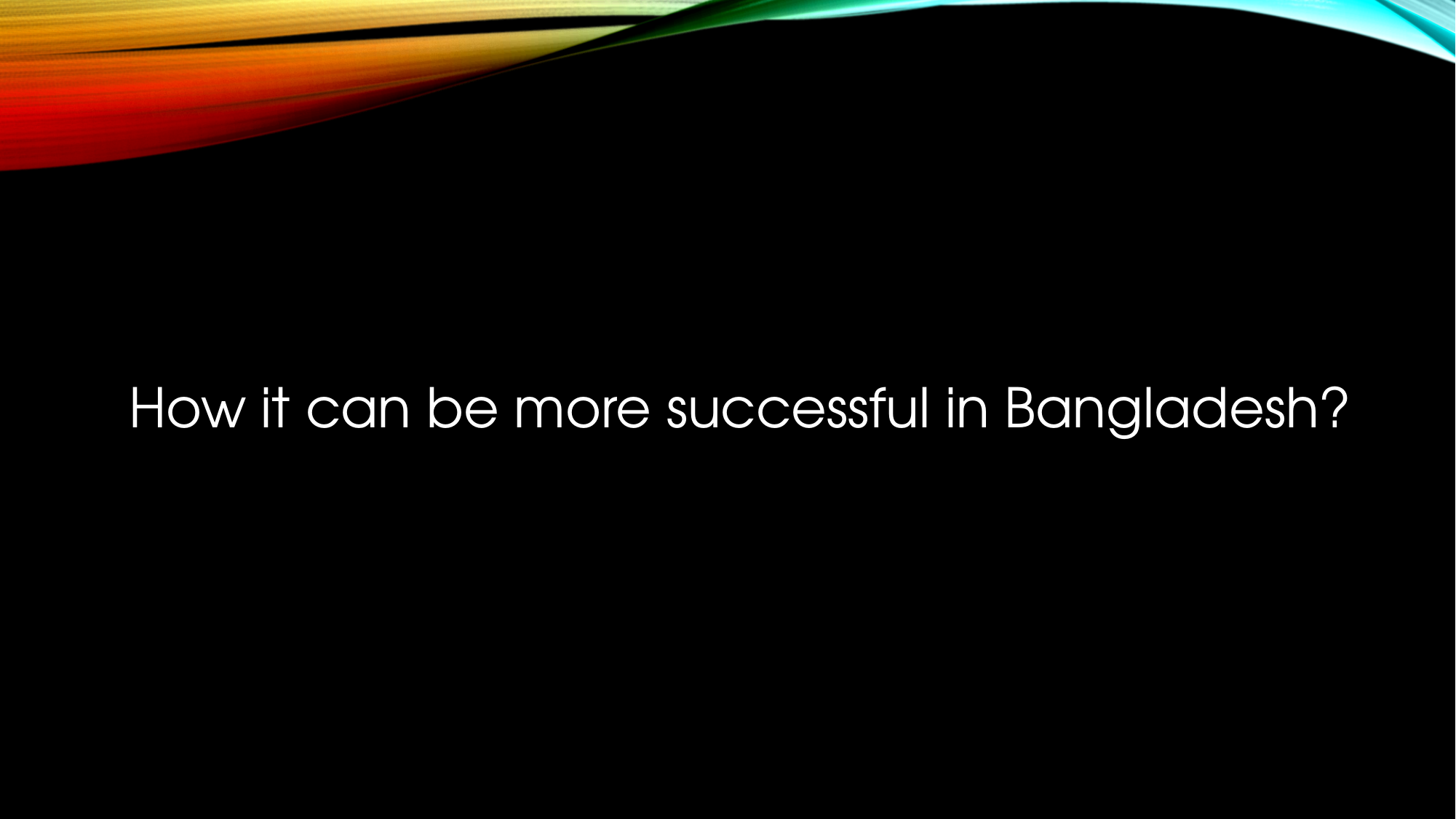

How it can be more successful in Bangladesh?